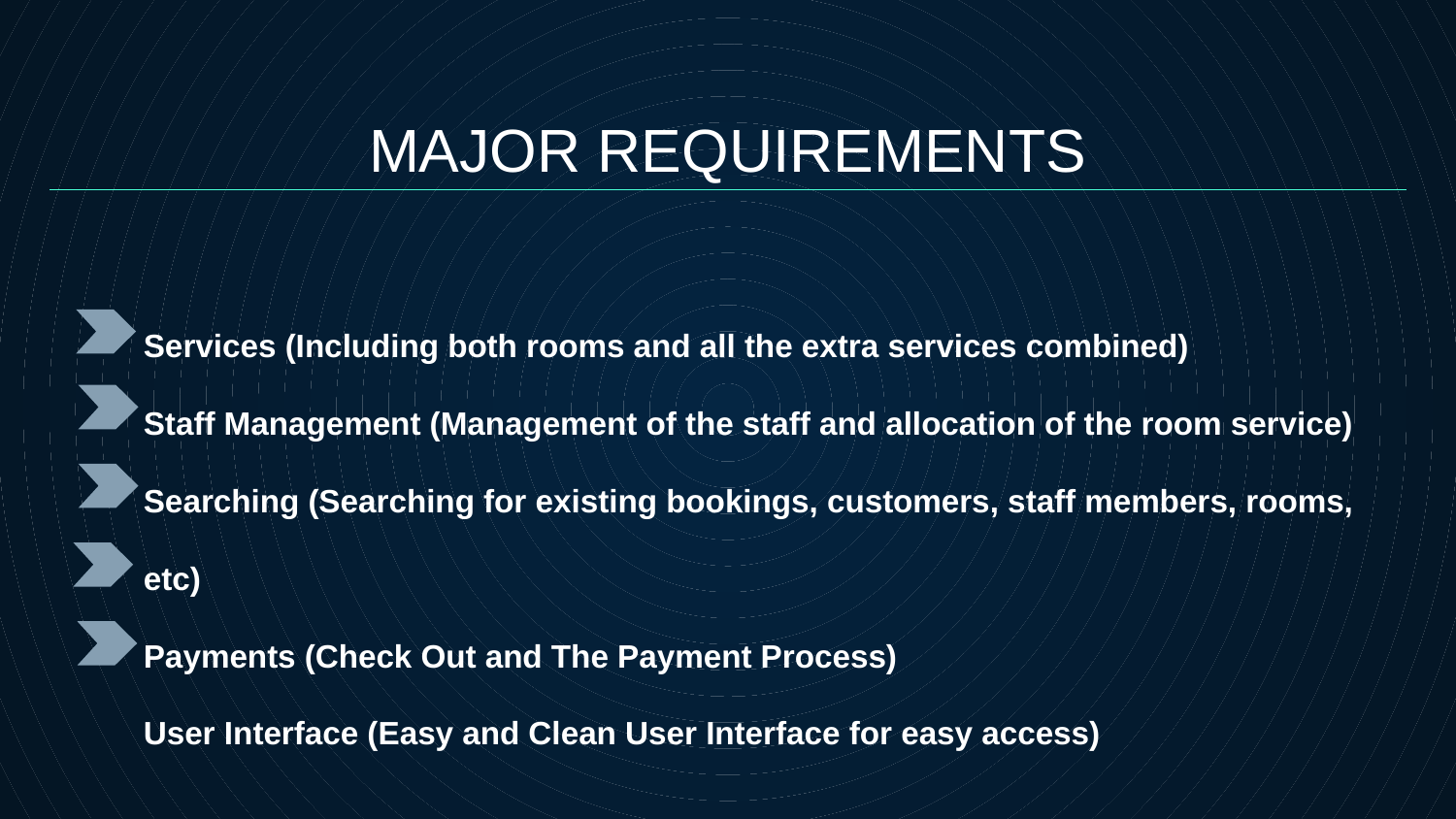

MAJOR REQUIREMENTS
Services (Including both rooms and all the extra services combined)
Staff Management (Management of the staff and allocation of the room service)
Searching (Searching for existing bookings, customers, staff members, rooms, etc)
Payments (Check Out and The Payment Process)
User Interface (Easy and Clean User Interface for easy access)